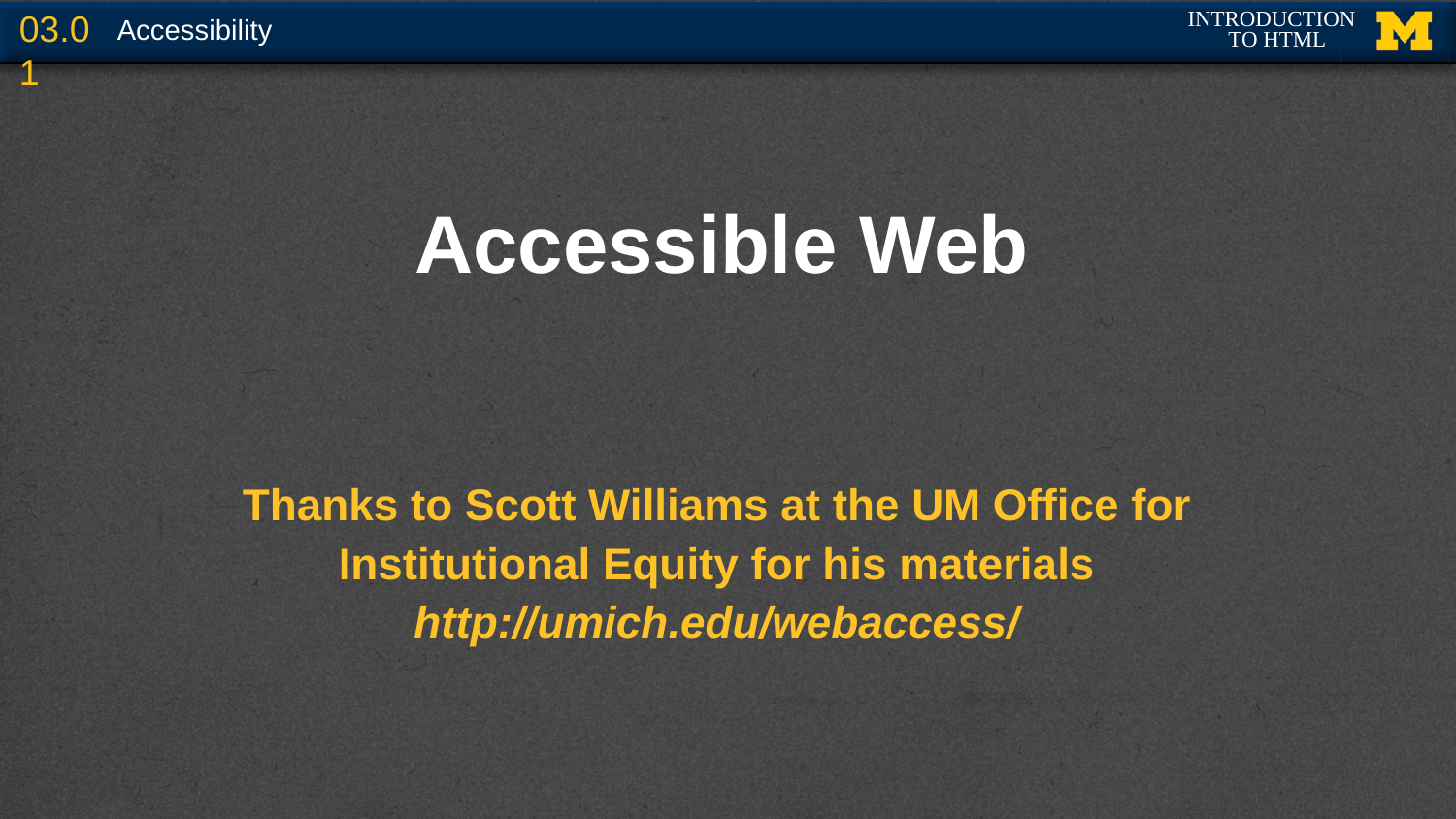

# Accessible Web
Thanks to Scott Williams at the UM Office for Institutional Equity for his materials
http://umich.edu/webaccess/